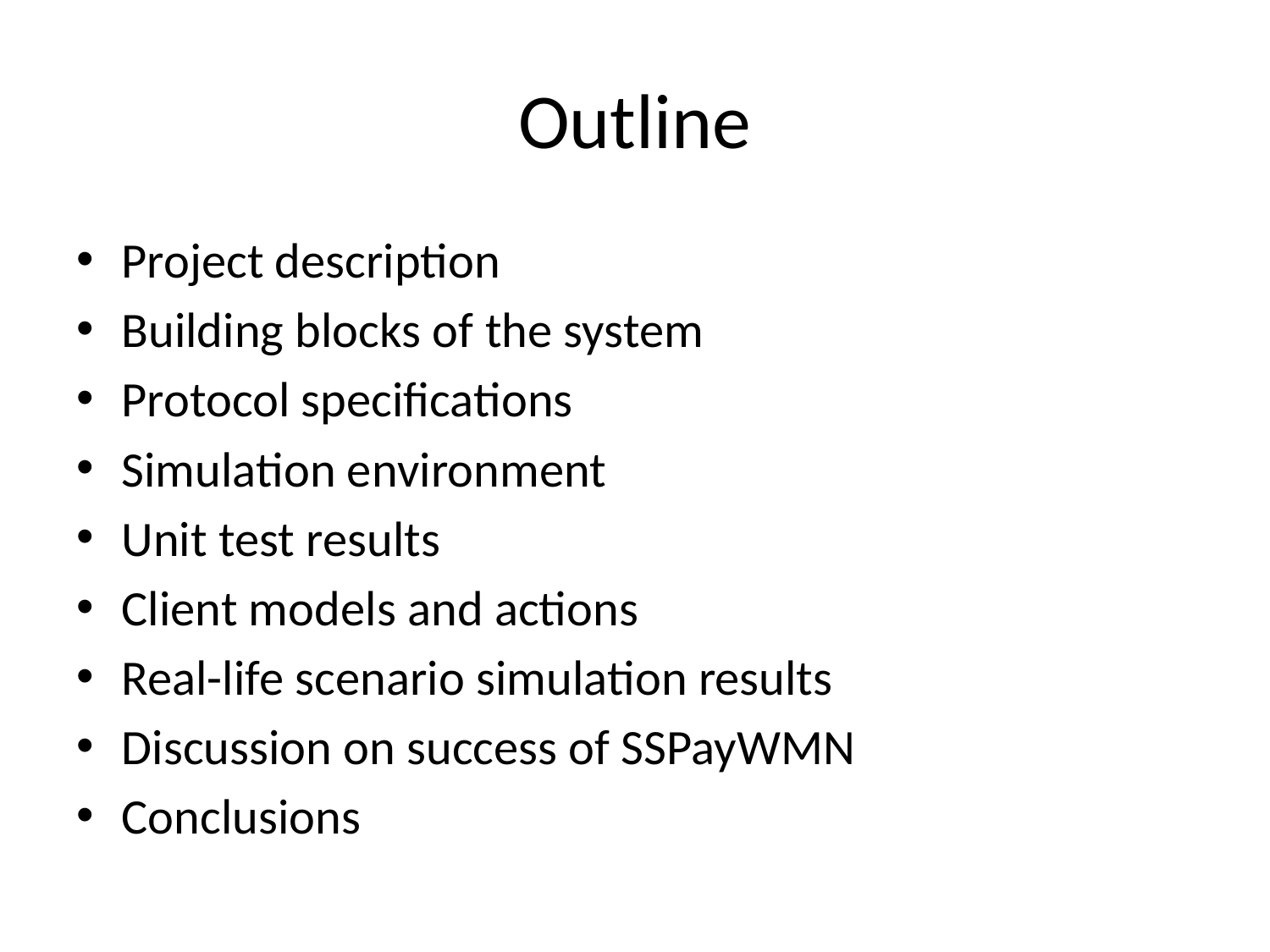

# Outline
Project description
Building blocks of the system
Protocol specifications
Simulation environment
Unit test results
Client models and actions
Real-life scenario simulation results
Discussion on success of SSPayWMN
Conclusions